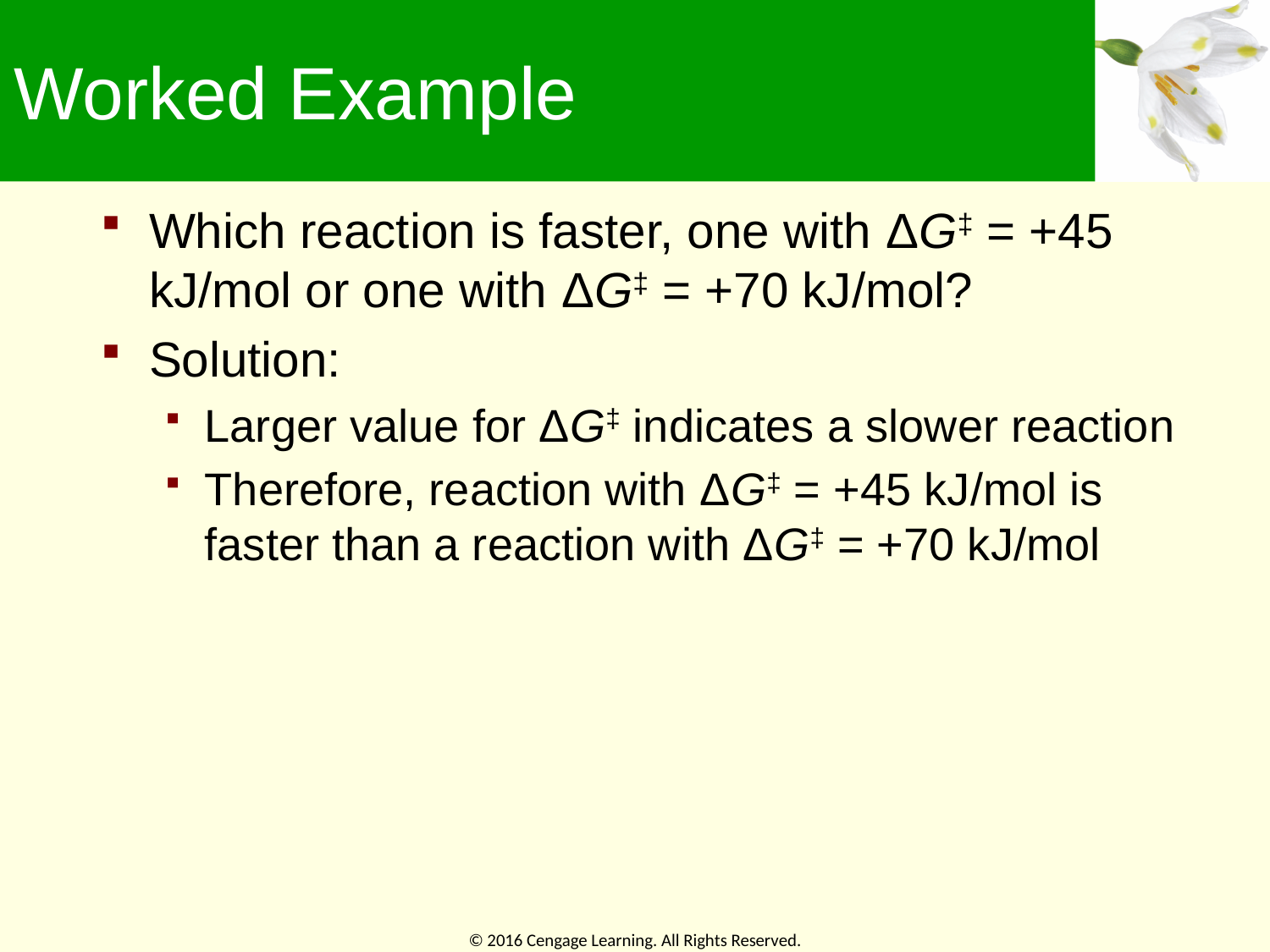

# Worked Example
Which reaction is faster, one with ΔG‡ = +45 kJ/mol or one with ΔG‡ = +70 kJ/mol?
Solution:
Larger value for ΔG‡ indicates a slower reaction
Therefore, reaction with ΔG‡ = +45 kJ/mol is faster than a reaction with ΔG‡ = +70 kJ/mol